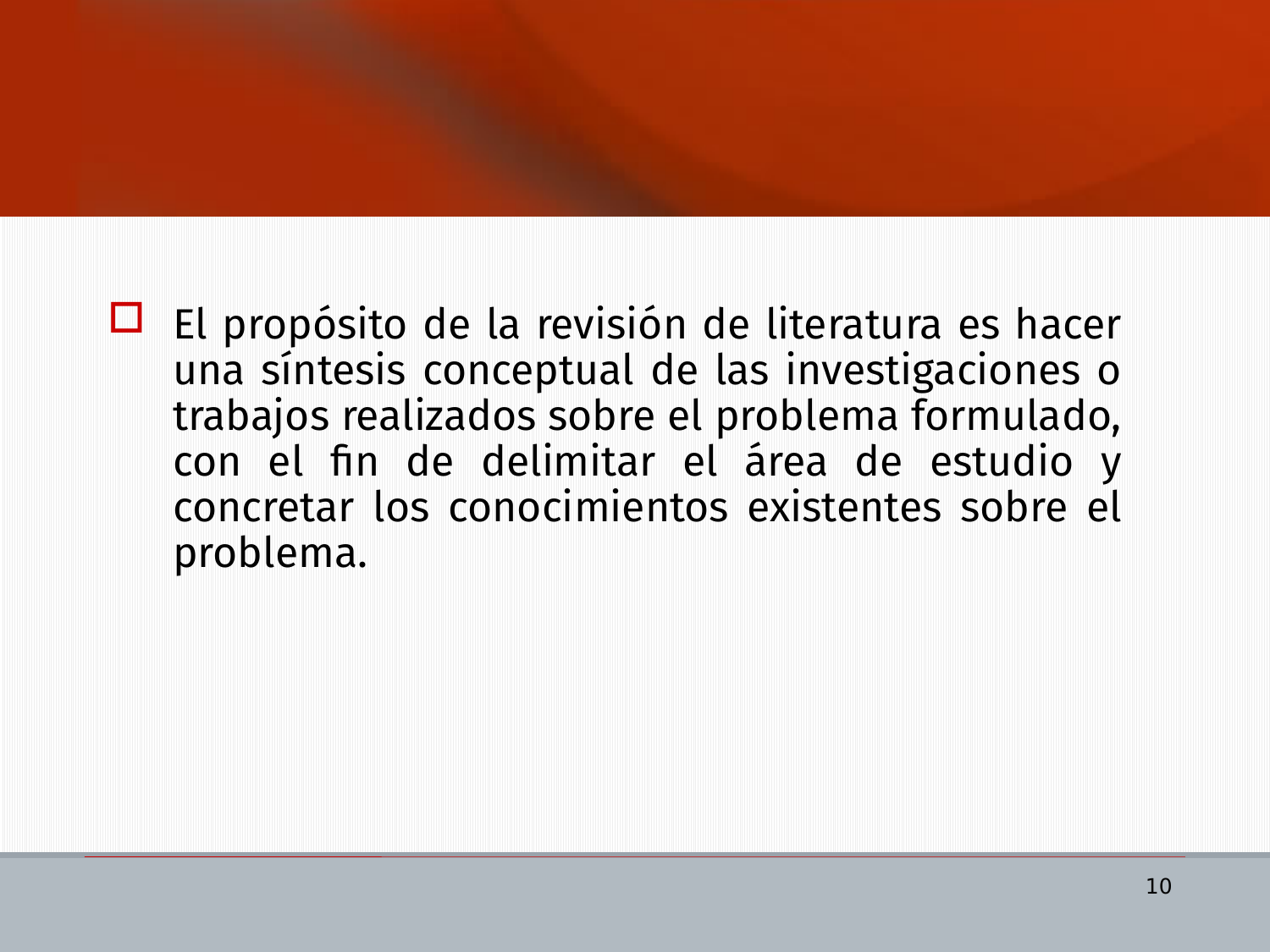

El propósito de la revisión de literatura es hacer una síntesis conceptual de las investigaciones o trabajos realizados sobre el problema formulado, con el fin de delimitar el área de estudio y concretar los conocimientos existentes sobre el problema.
10